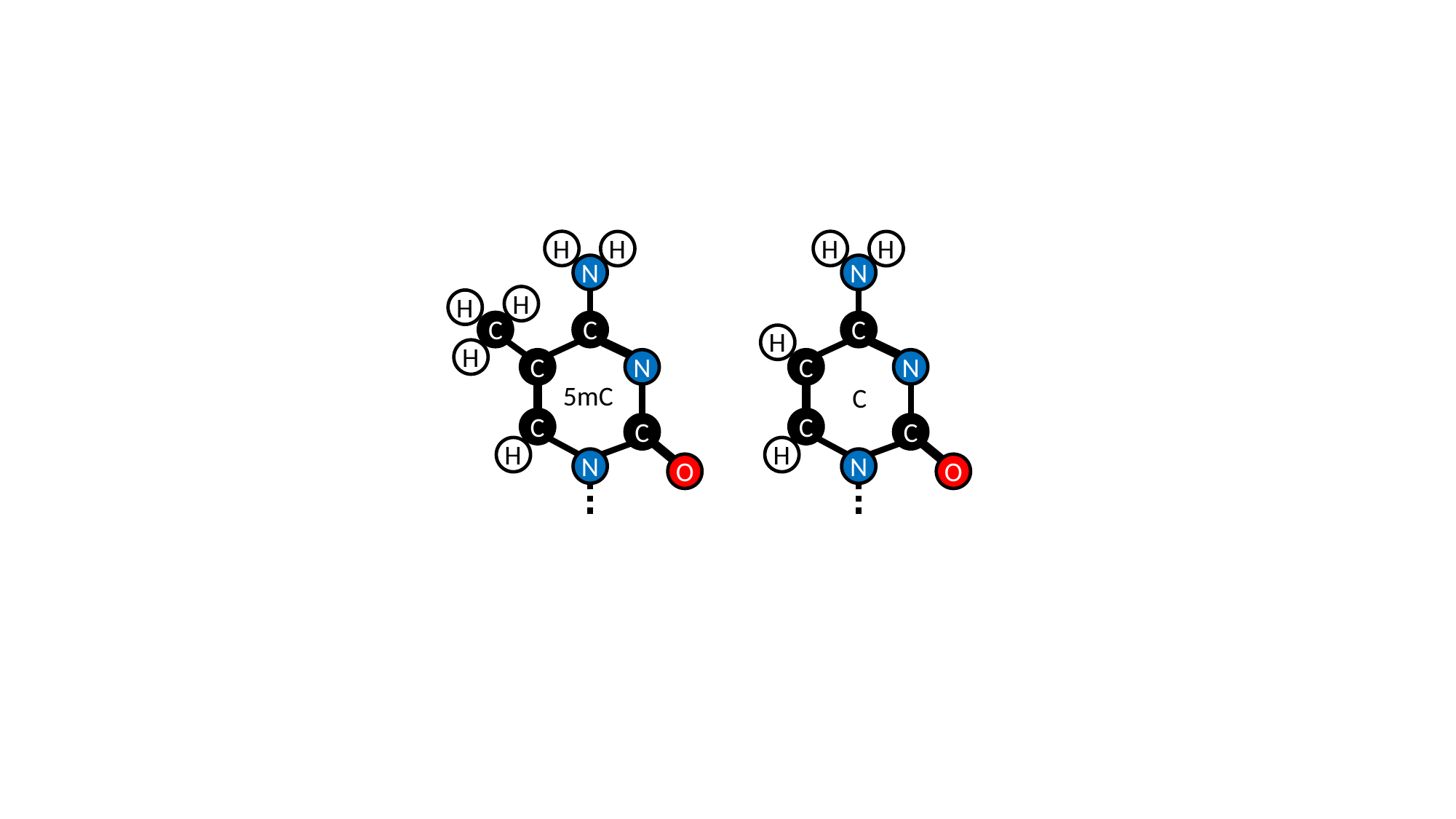

H
H
H
H

N
N

H
H

C
C
C

H

H

C
N
C
N

5mC
C
C
C

C

C

H
H

N
N

O

O